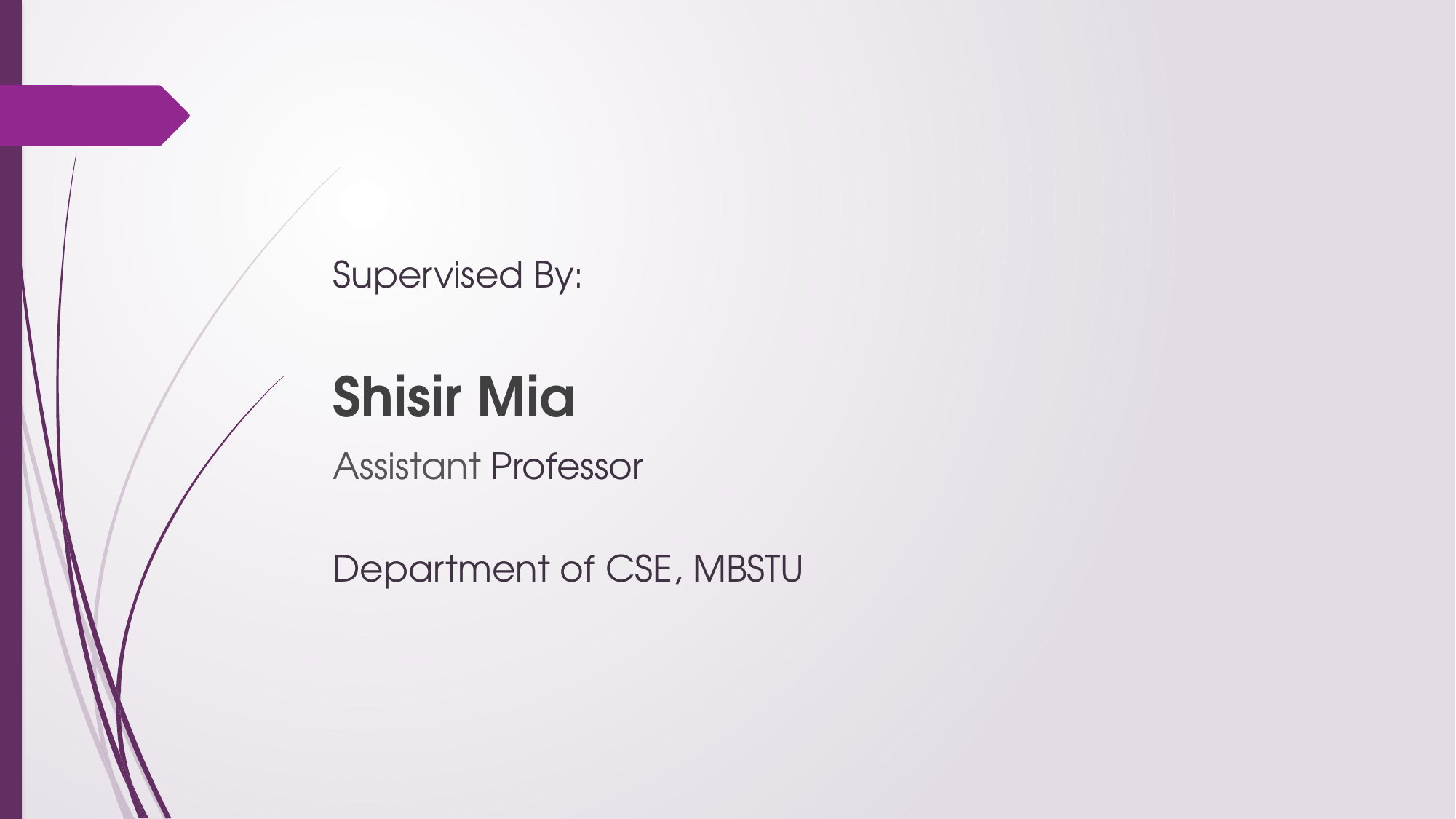

Supervised By:

Shisir Mia
Assistant Professor
Department of CSE, MBSTU